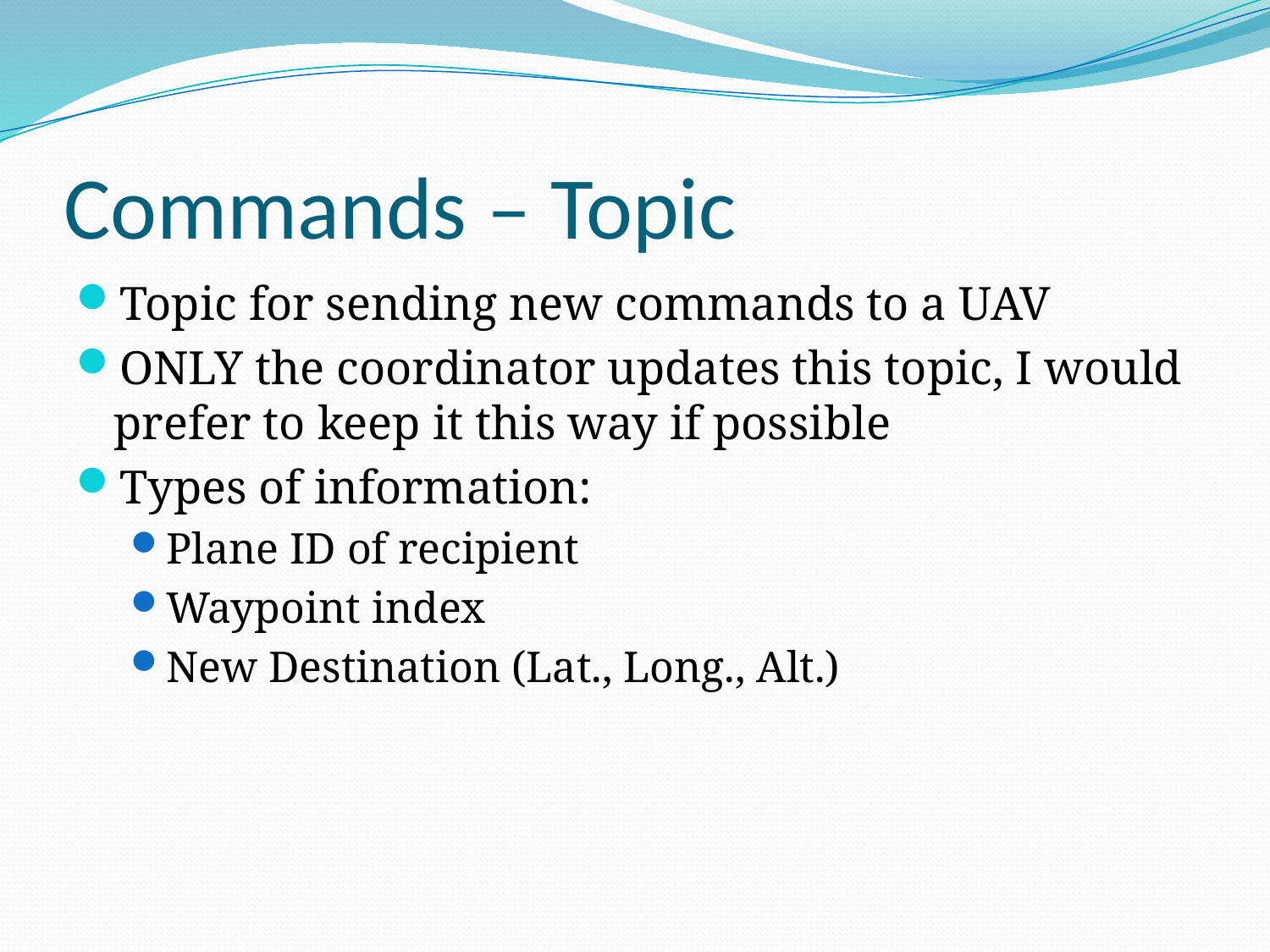

# Commands – Topic
Topic for sending new commands to a UAV
ONLY the coordinator updates this topic, I would prefer to keep it this way if possible
Types of information:
Plane ID of recipient
Waypoint index
New Destination (Lat., Long., Alt.)